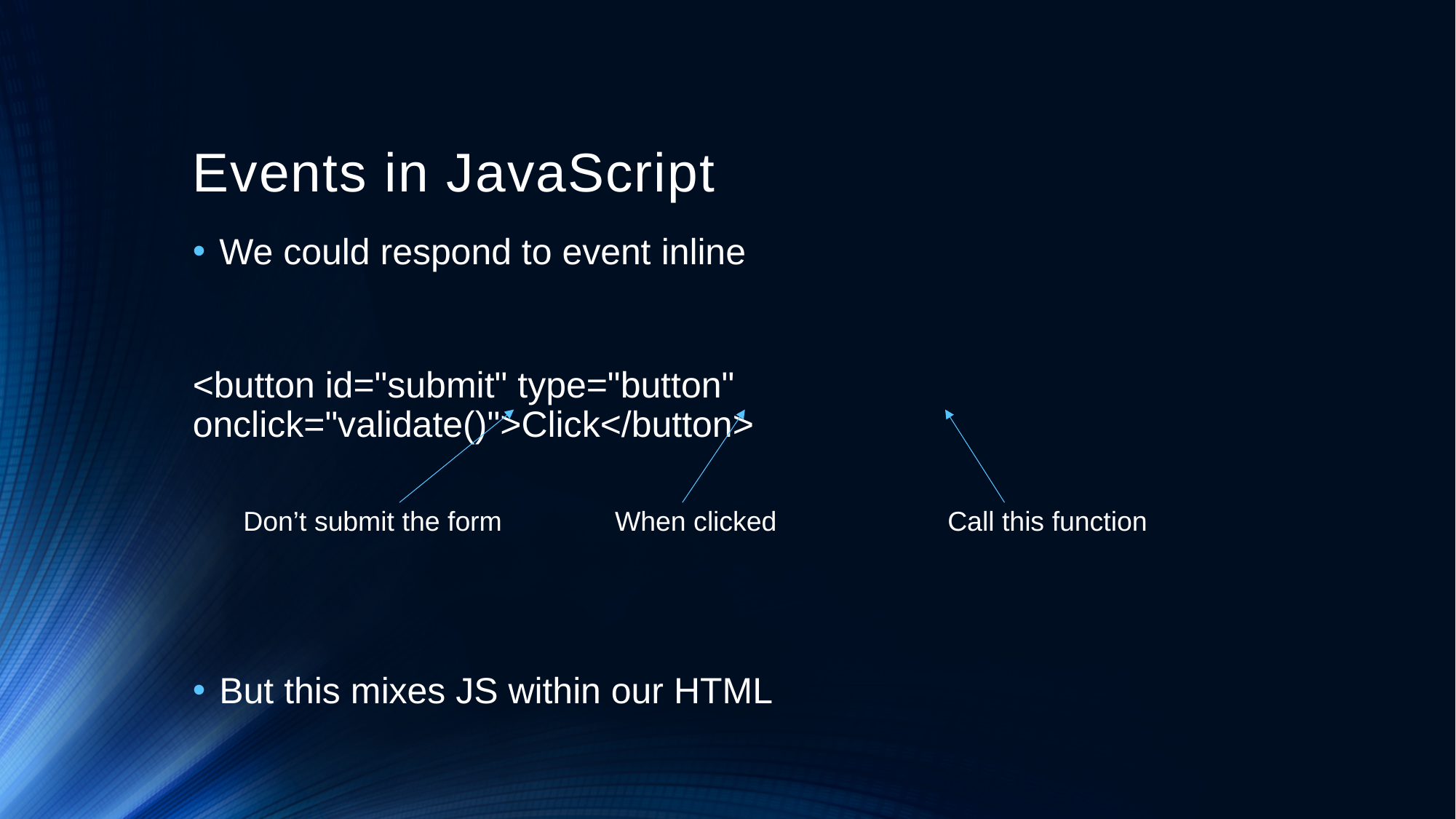

# Events in JavaScript
We could respond to event inline

<button id="submit" type="button" onclick="validate()">Click</button>

But this mixes JS within our HTML
Don’t submit the form
When clicked
Call this function